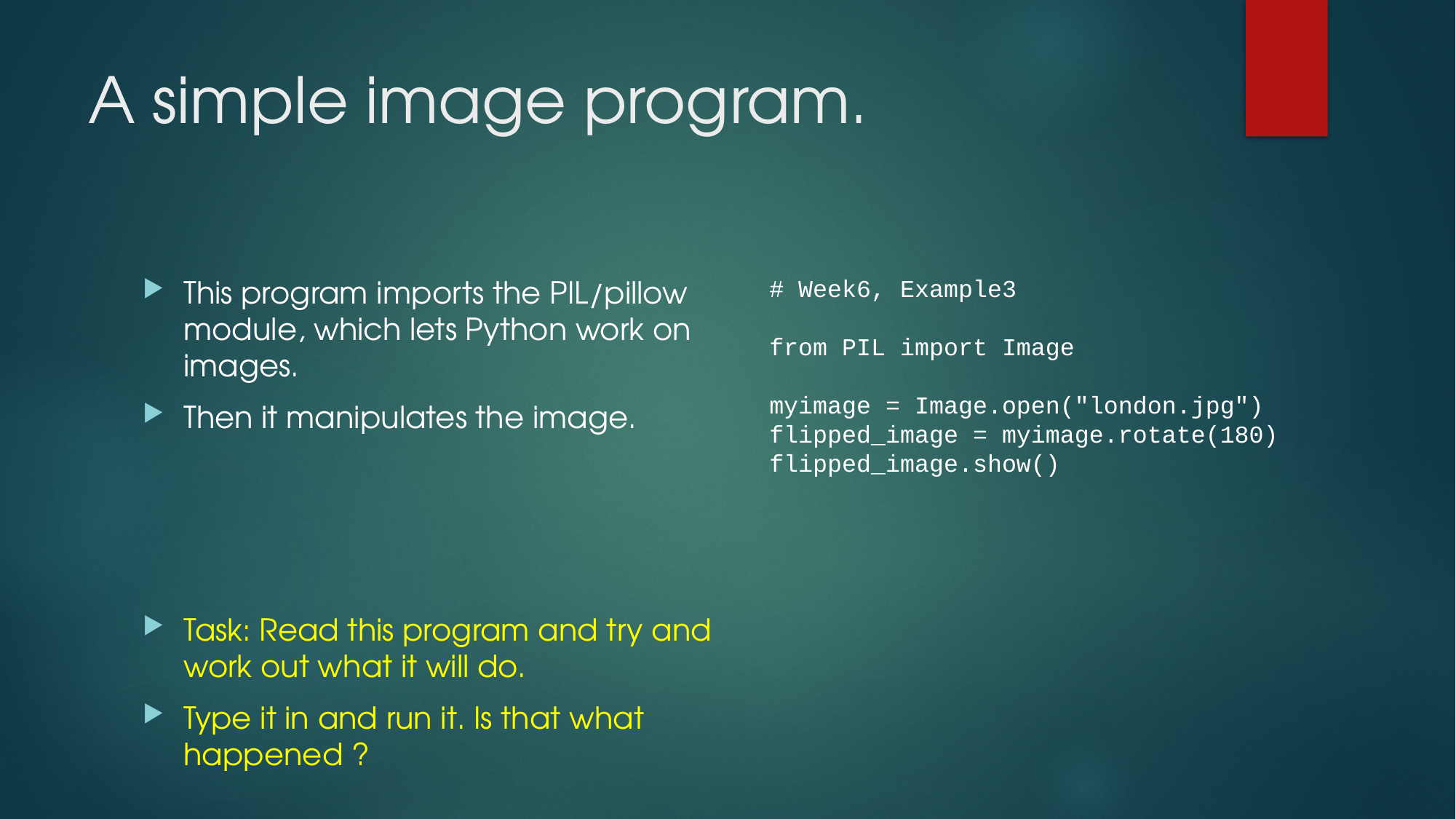

# A simple image program.

This program imports the PIL/pillow module, which lets Python work on images.
Then it manipulates the image.
# Week6, Example3

from PIL import Image

myimage = Image.open("london.jpg")
flipped_image = myimage.rotate(180)
flipped_image.show()

Task: Read this program and try and work out what it will do.
Type it in and run it. Is that what happened ?